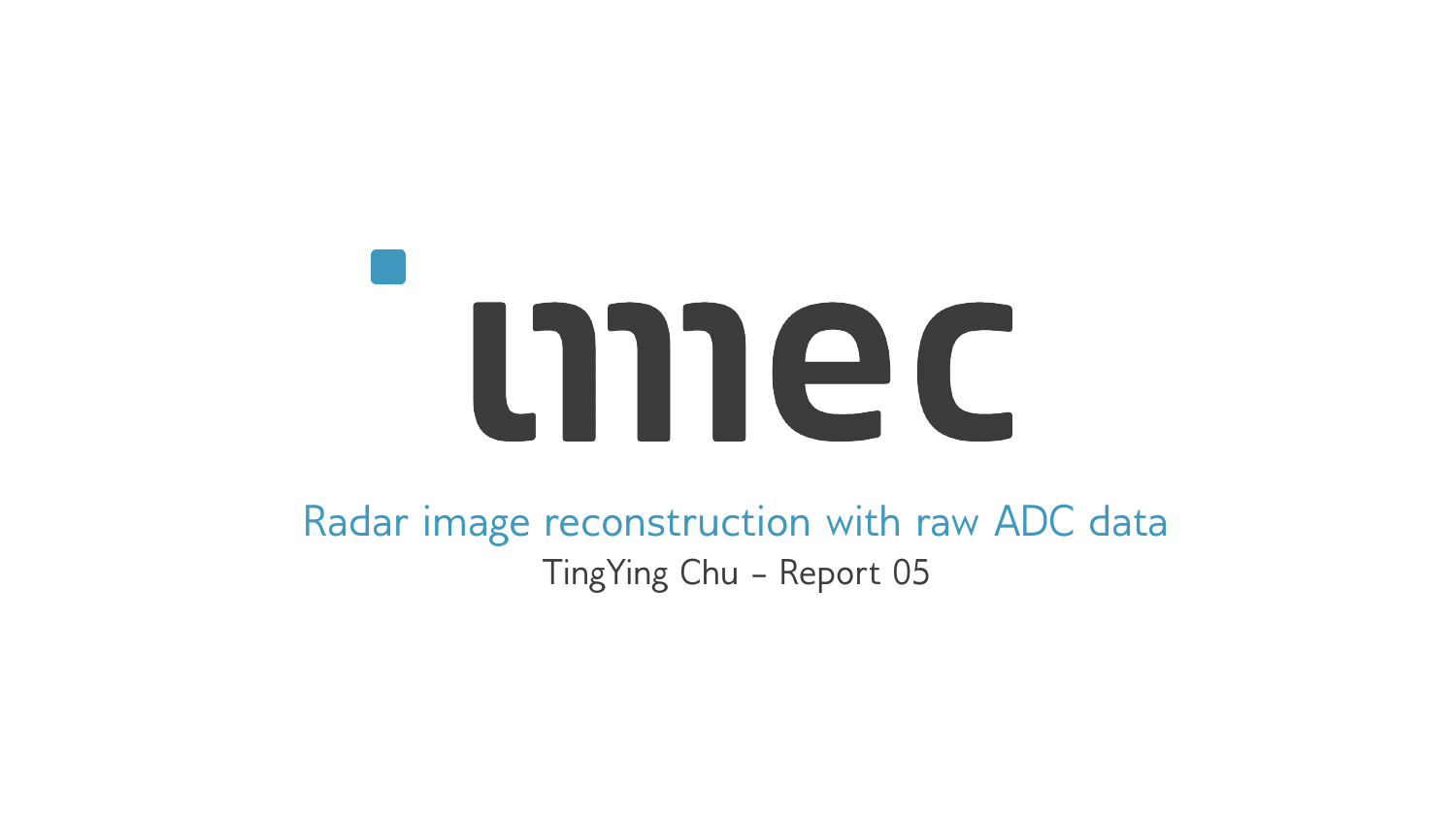

# Radar image reconstruction with raw ADC data
TingYing Chu – Report 05